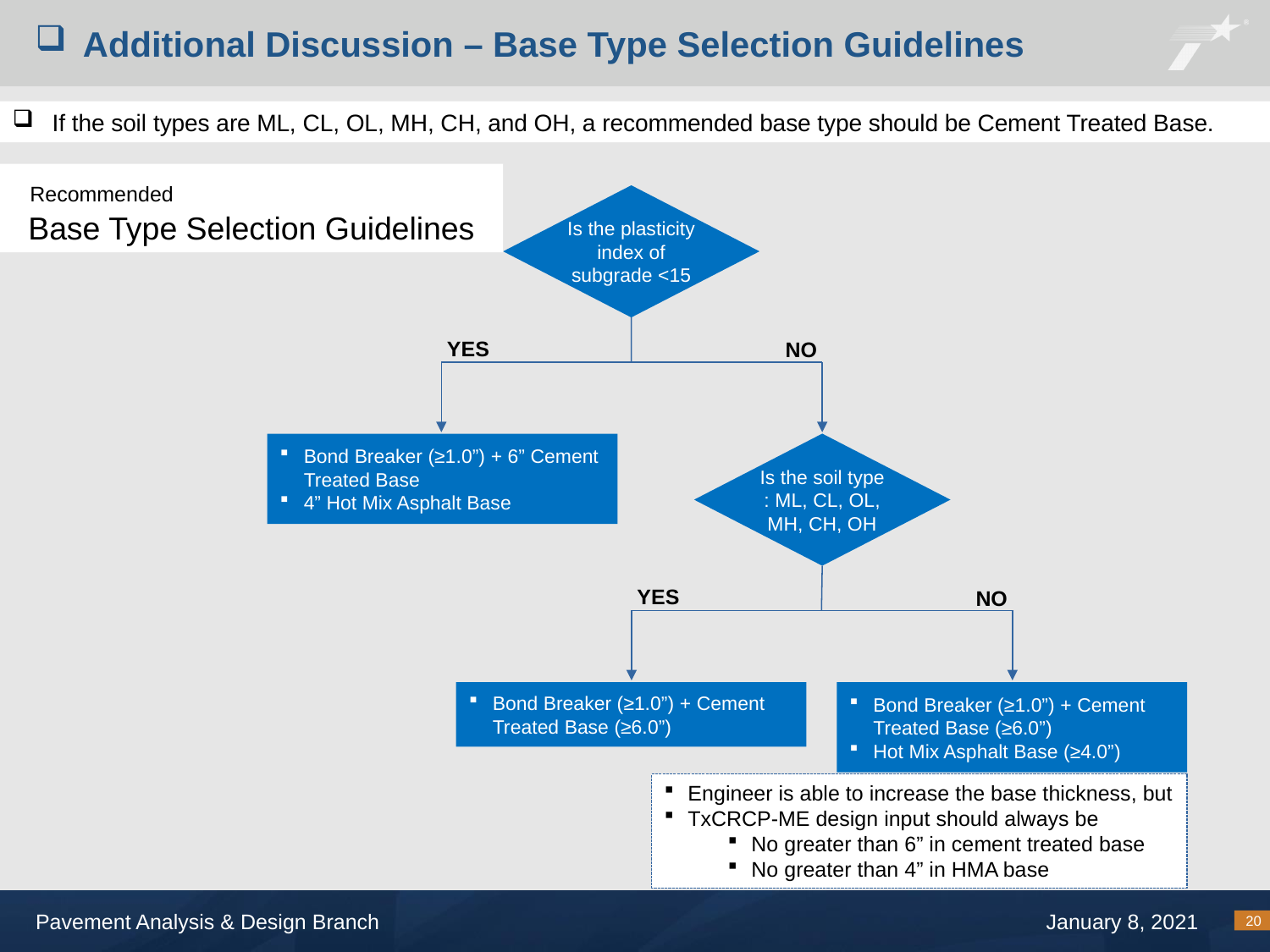

# Additional Discussion – Base Type Selection Guidelines
If the soil types are ML, CL, OL, MH, CH, and OH, a recommended base type should be Cement Treated Base.
  Recommended
Base Type Selection Guidelines
Is the plasticity index of subgrade <15
YES
NO
Is the soil type
: ML, CL, OL, MH, CH, OH
Bond Breaker (≥1.0”) + 6” Cement Treated Base
4” Hot Mix Asphalt Base
YES
NO
Bond Breaker (≥1.0”) + Cement Treated Base (≥6.0”)
Bond Breaker (≥1.0”) + Cement Treated Base (≥6.0”)
Hot Mix Asphalt Base (≥4.0”)
Engineer is able to increase the base thickness, but
TxCRCP-ME design input should always be
No greater than 6” in cement treated base
No greater than 4” in HMA base
20